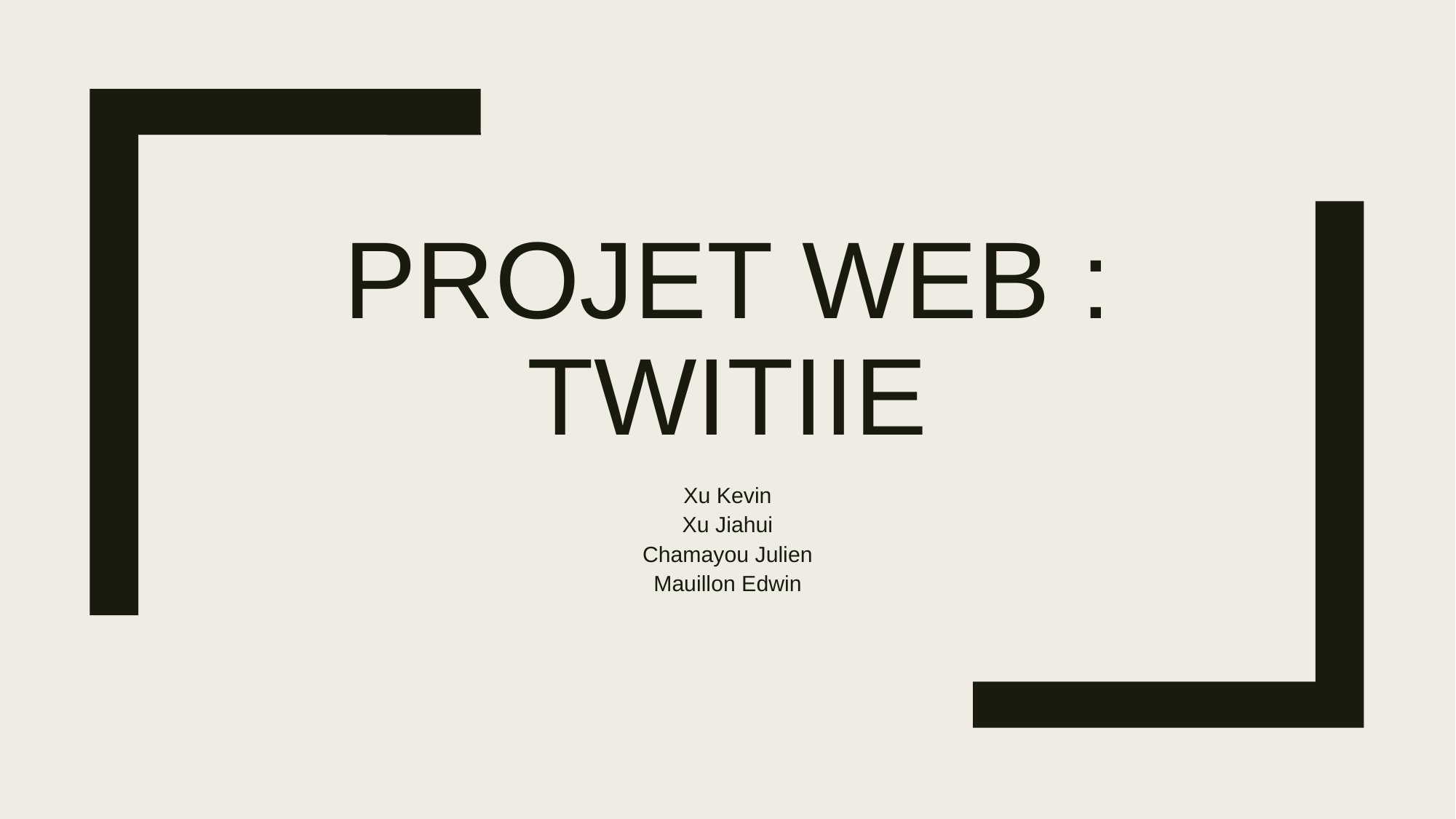

# Projet web : TwitIIE
Xu Kevin
Xu Jiahui
Chamayou Julien
Mauillon Edwin